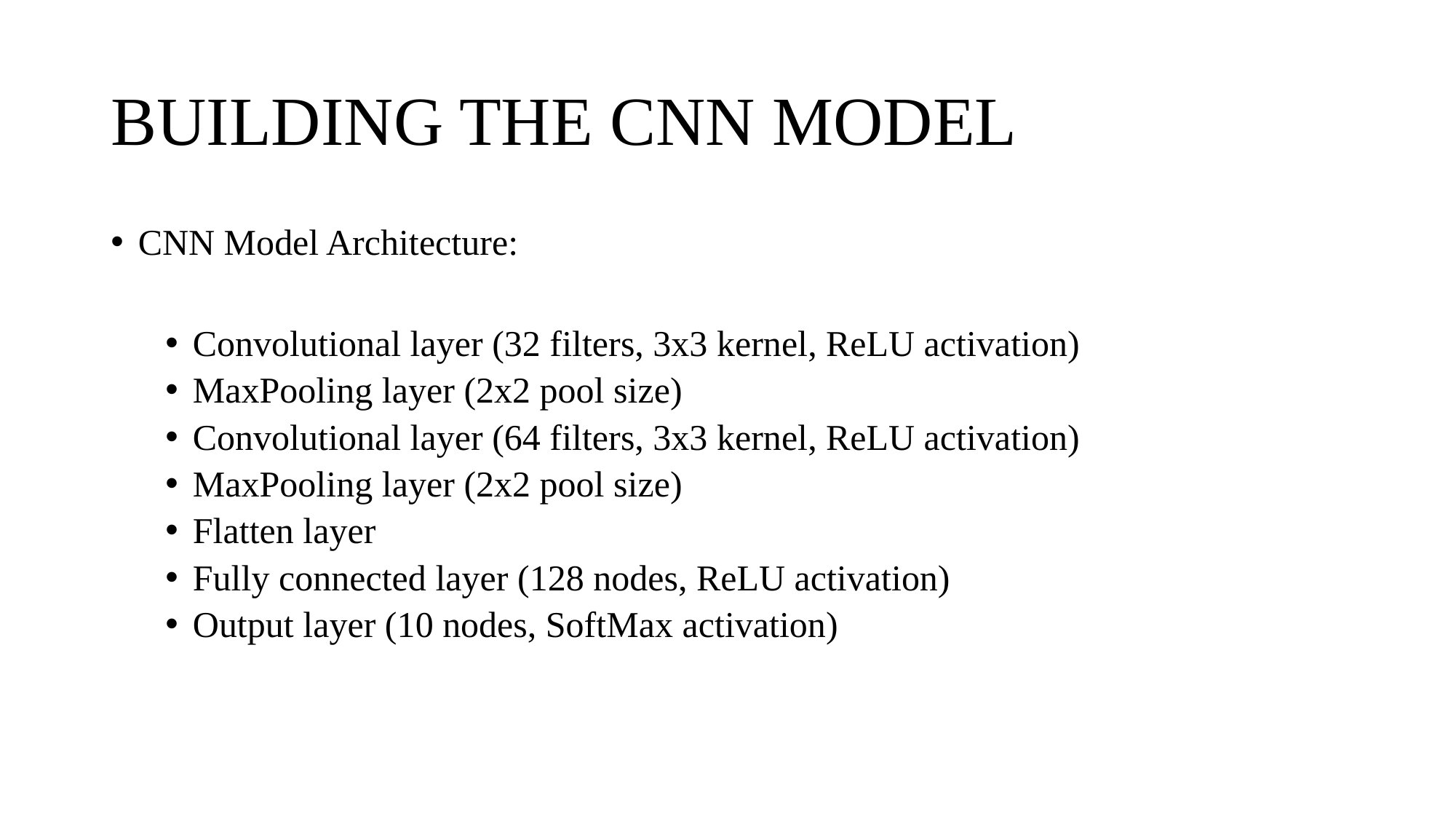

# BUILDING THE CNN MODEL
CNN Model Architecture:

Convolutional layer (32 filters, 3x3 kernel, ReLU activation)
MaxPooling layer (2x2 pool size)
Convolutional layer (64 filters, 3x3 kernel, ReLU activation)
MaxPooling layer (2x2 pool size)
Flatten layer
Fully connected layer (128 nodes, ReLU activation)
Output layer (10 nodes, SoftMax activation)